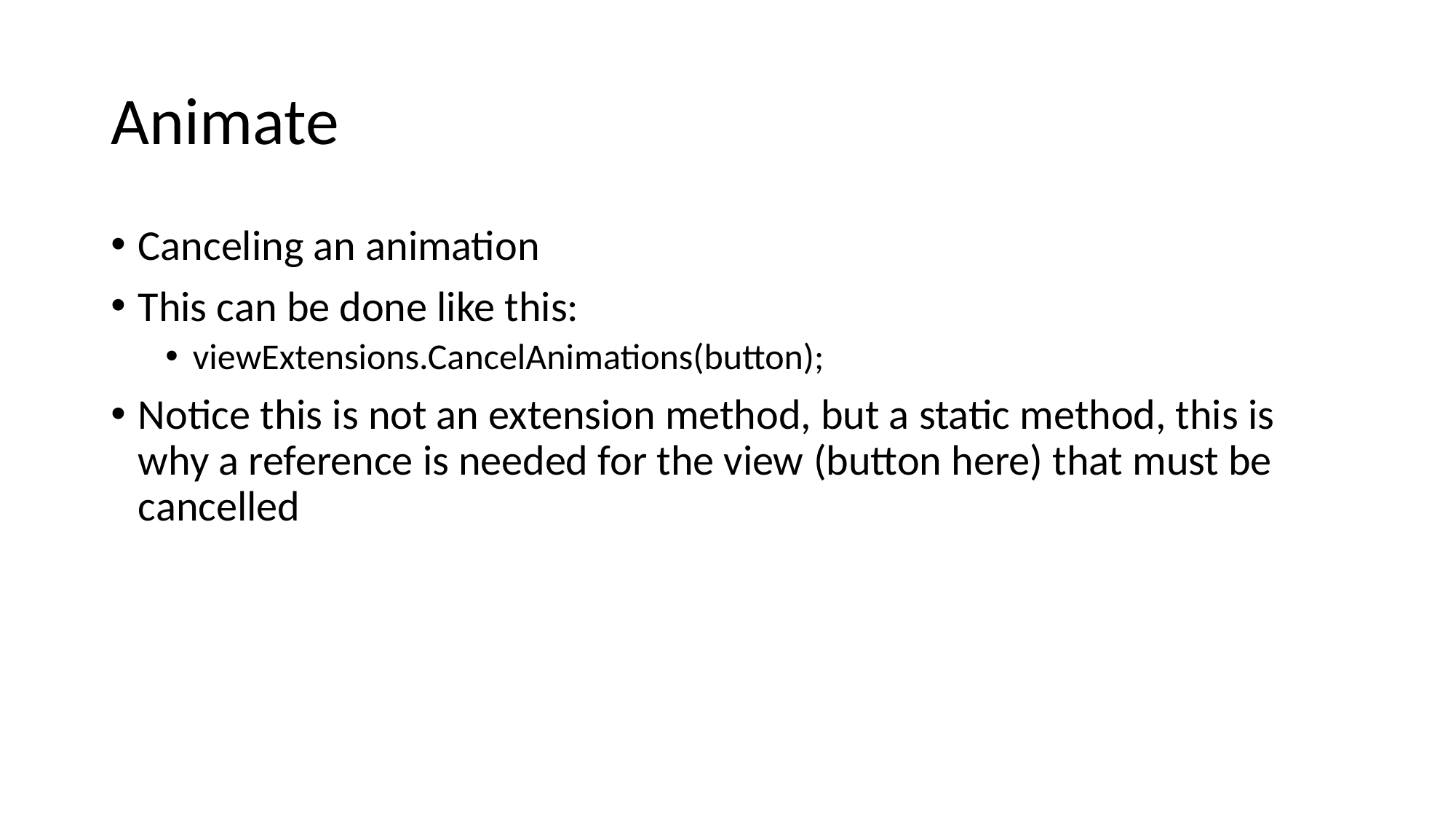

# Animate
Canceling an animation
This can be done like this:
viewExtensions.CancelAnimations(button);
Notice this is not an extension method, but a static method, this is why a reference is needed for the view (button here) that must be cancelled